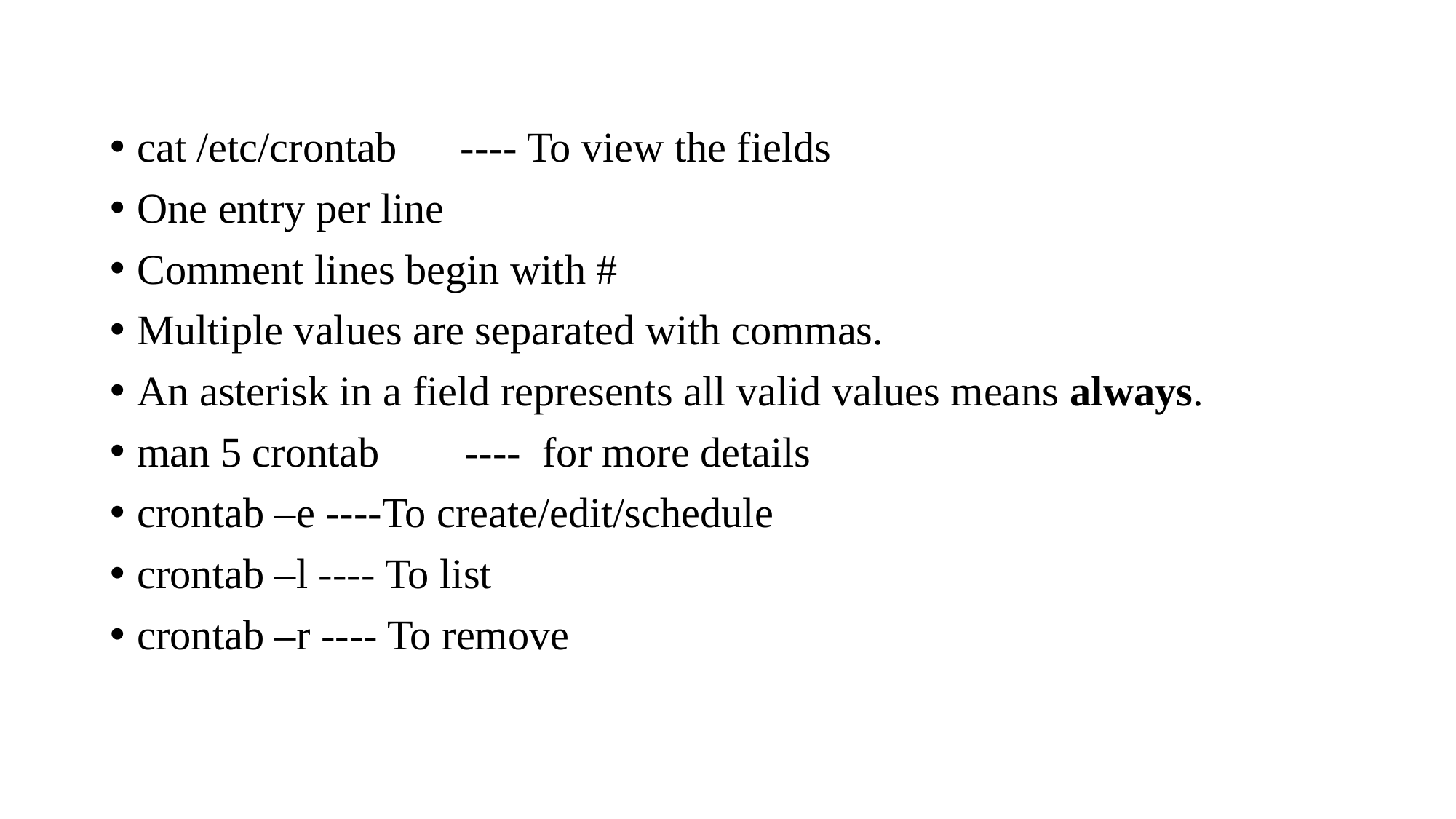

cat /etc/crontab      ---- To view the fields
One entry per line
Comment lines begin with #
Multiple values are separated with commas.
An asterisk in a field represents all valid values means always.
man 5 crontab 	----  for more details
crontab –e ----To create/edit/schedule
crontab –l ---- To list
crontab –r ---- To remove